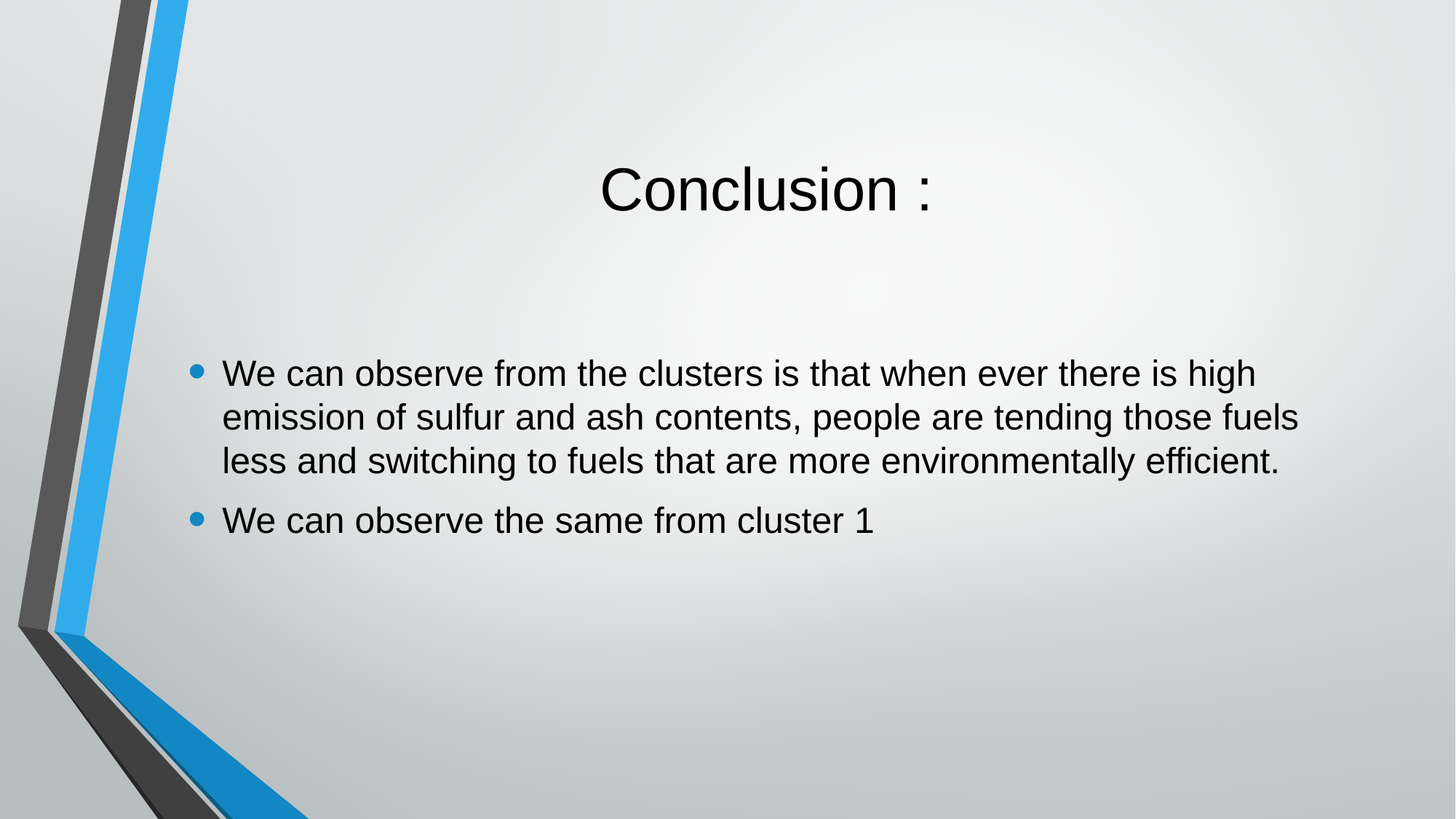

# Conclusion :
We can observe from the clusters is that when ever there is high emission of sulfur and ash contents, people are tending those fuels less and switching to fuels that are more environmentally efficient.
We can observe the same from cluster 1